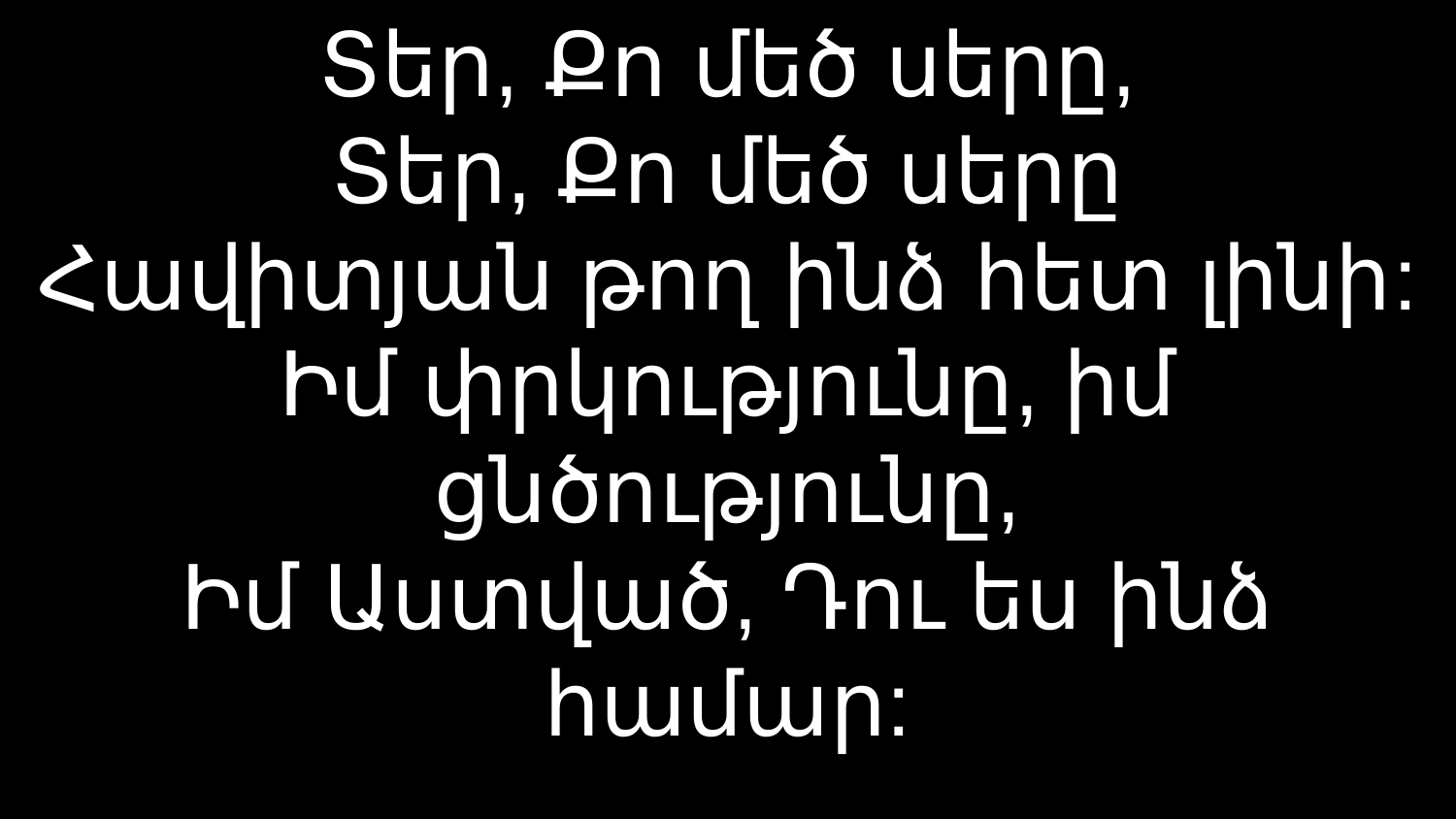

# Տեր, Քո մեծ սերը, Տեր, Քո մեծ սերը Հավիտյան թող ինձ հետ լինի: Իմ փրկությունը, իմ ցնծությունը, Իմ Աստված, Դու ես ինձ համար: